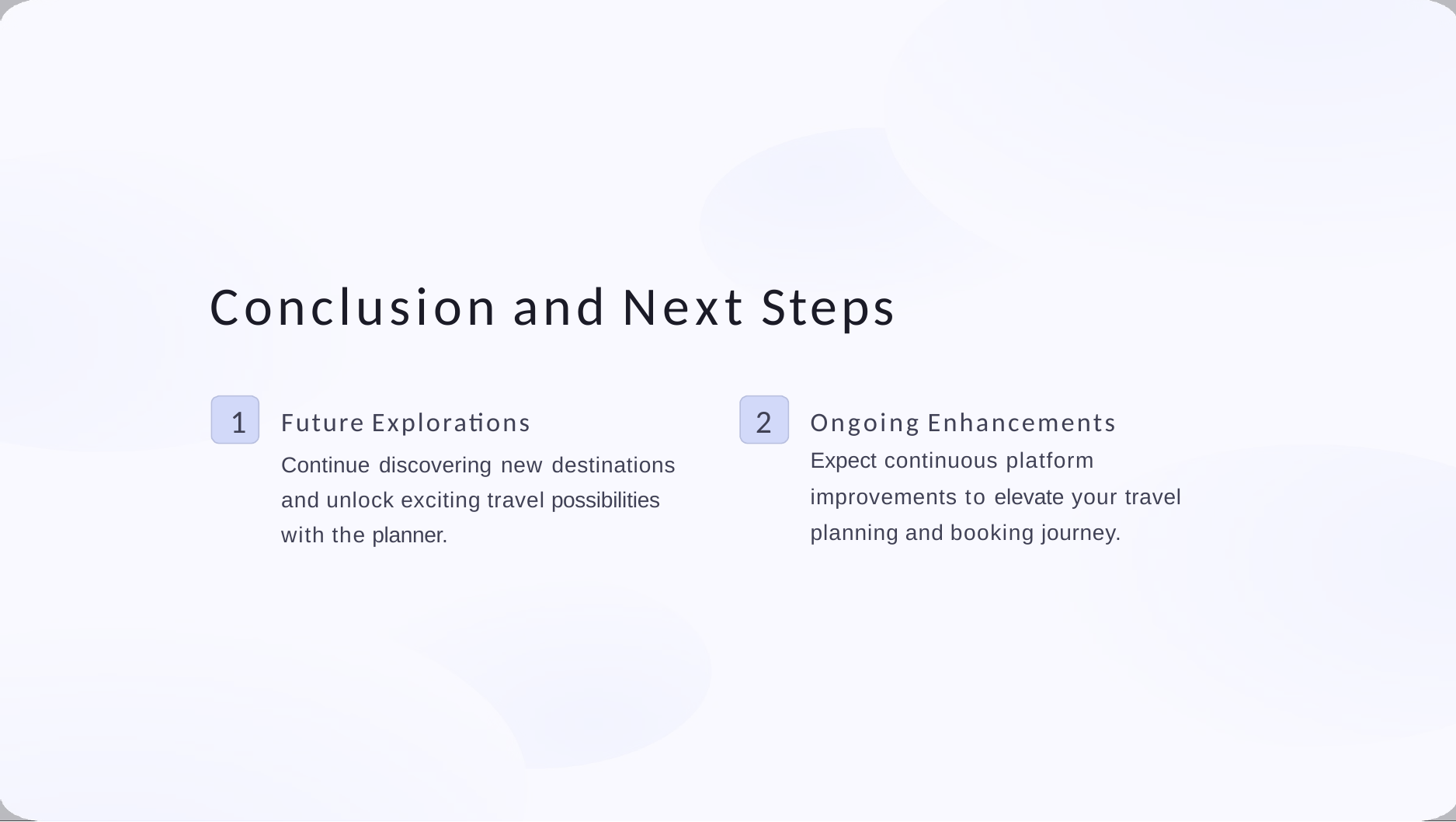

# Conclusion and Next Steps
Future Explorations
Continue discovering new destinations and unlock exciting travel possibilities with the planner.
Ongoing Enhancements Expect continuous platform improvements to elevate your travel planning and booking journey.

1
2